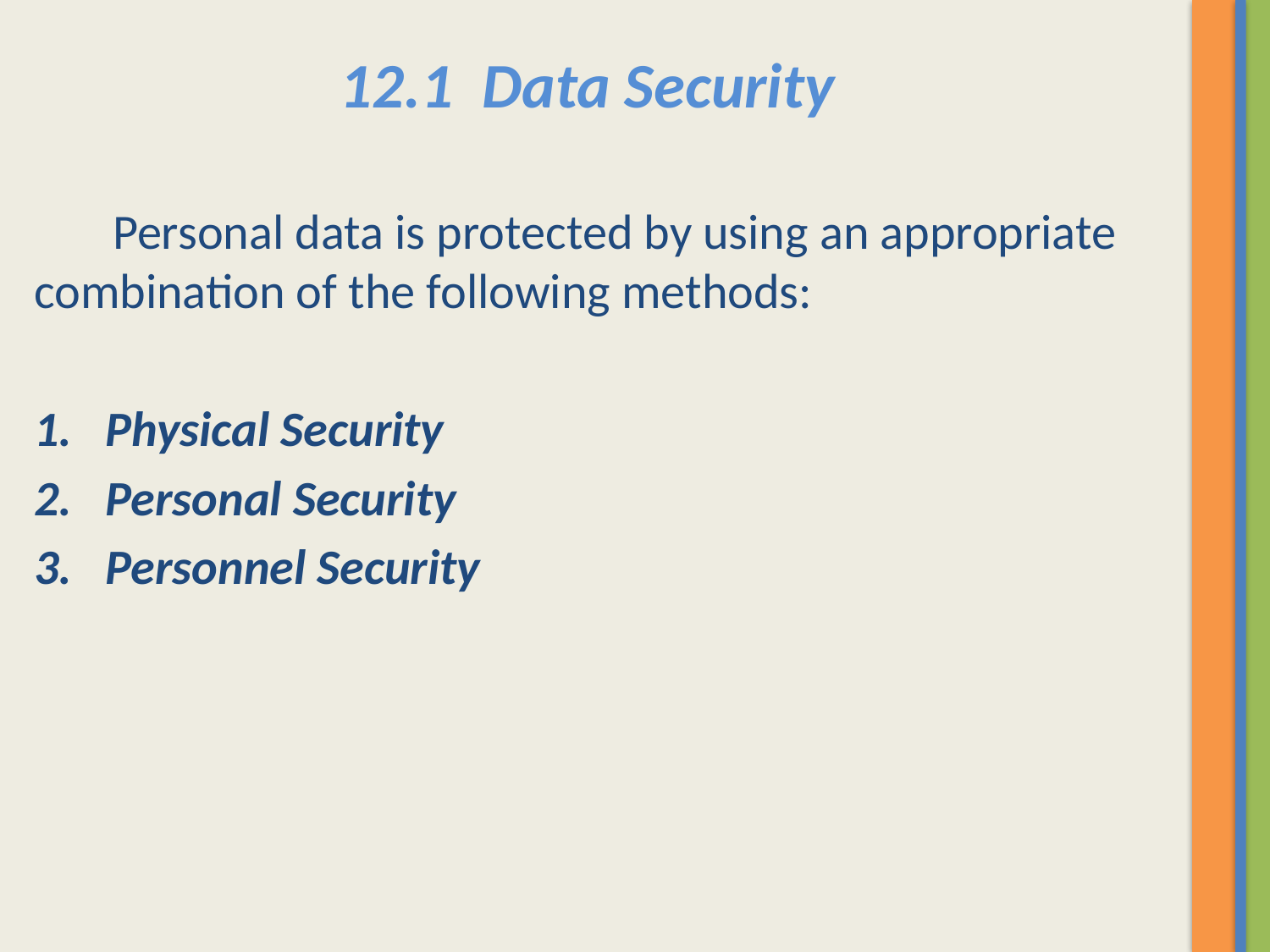

12.1  Data Security

       Personal data is protected by using an appropriate combination of the following methods:

Physical Security
Personal Security
Personnel Security